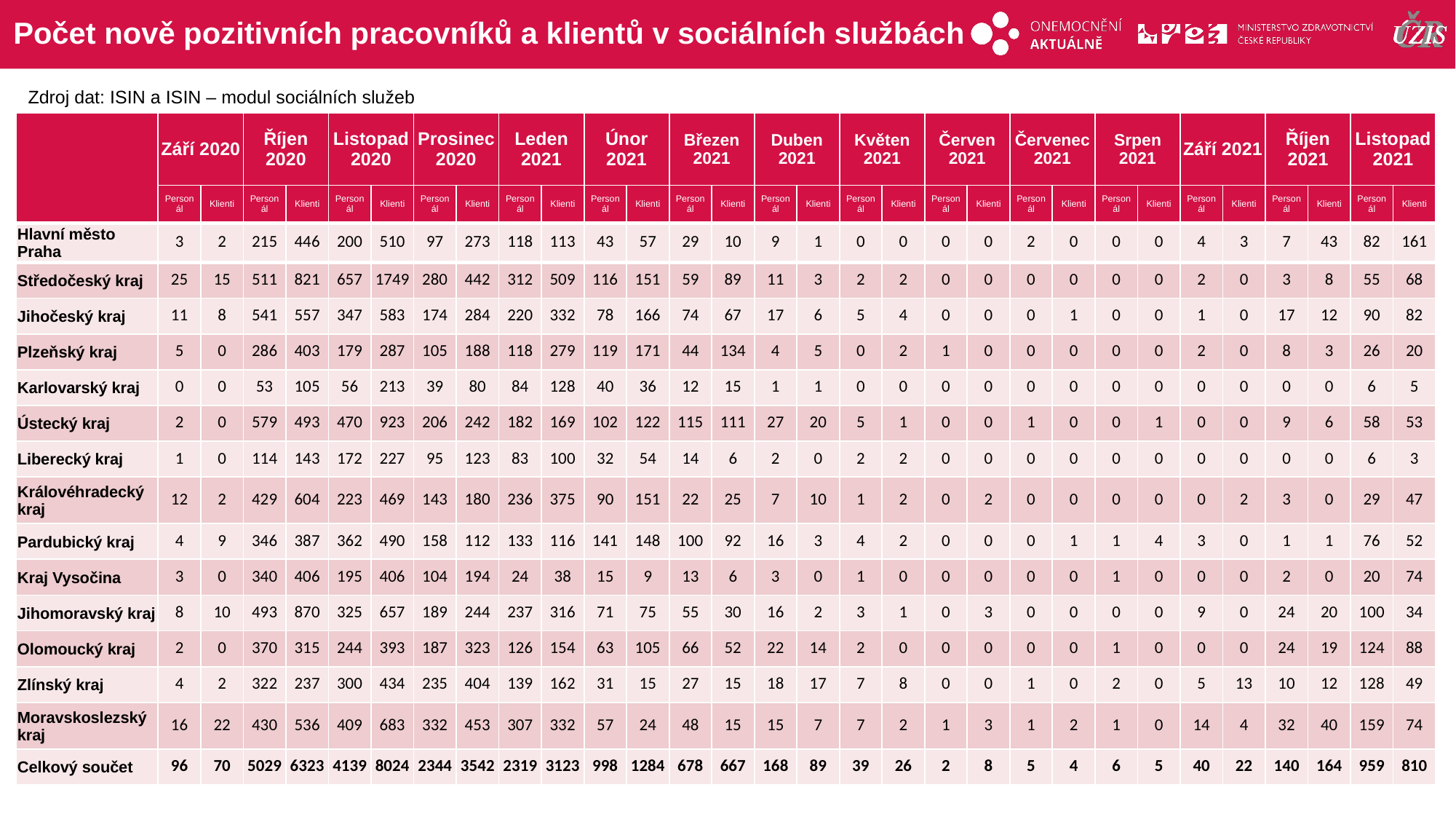

# Počet nově pozitivních pracovníků a klientů v sociálních službách
Zdroj dat: ISIN a ISIN – modul sociálních služeb
|  | Září 2020 |  | Říjen 2020 |  | Listopad 2020 |  | Prosinec 2020 |  | Leden 2021 |  | Únor 2021 |  | Březen 2021 |  | Duben 2021 |  | Květen 2021 |  | Červen 2021 |  | Červenec 2021 |  | Srpen 2021 |  | Září 2021 |  | Říjen 2021 |  | Listopad 2021 |  |
| --- | --- | --- | --- | --- | --- | --- | --- | --- | --- | --- | --- | --- | --- | --- | --- | --- | --- | --- | --- | --- | --- | --- | --- | --- | --- | --- | --- | --- | --- | --- |
|  | Personál | Klienti | Personál | Klienti | Personál | Klienti | Personál | Klienti | Personál | Klienti | Personál | Klienti | Personál | Klienti | Personál | Klienti | Personál | Klienti | Personál | Klienti | Personál | Klienti | Personál | Klienti | Personál | Klienti | Personál | Klienti | Personál | Klienti |
| Hlavní město Praha | 3 | 2 | 215 | 446 | 200 | 510 | 97 | 273 | 118 | 113 | 43 | 57 | 29 | 10 | 9 | 1 | 0 | 0 | 0 | 0 | 2 | 0 | 0 | 0 | 4 | 3 | 7 | 43 | 82 | 161 |
| Středočeský kraj | 25 | 15 | 511 | 821 | 657 | 1749 | 280 | 442 | 312 | 509 | 116 | 151 | 59 | 89 | 11 | 3 | 2 | 2 | 0 | 0 | 0 | 0 | 0 | 0 | 2 | 0 | 3 | 8 | 55 | 68 |
| Jihočeský kraj | 11 | 8 | 541 | 557 | 347 | 583 | 174 | 284 | 220 | 332 | 78 | 166 | 74 | 67 | 17 | 6 | 5 | 4 | 0 | 0 | 0 | 1 | 0 | 0 | 1 | 0 | 17 | 12 | 90 | 82 |
| Plzeňský kraj | 5 | 0 | 286 | 403 | 179 | 287 | 105 | 188 | 118 | 279 | 119 | 171 | 44 | 134 | 4 | 5 | 0 | 2 | 1 | 0 | 0 | 0 | 0 | 0 | 2 | 0 | 8 | 3 | 26 | 20 |
| Karlovarský kraj | 0 | 0 | 53 | 105 | 56 | 213 | 39 | 80 | 84 | 128 | 40 | 36 | 12 | 15 | 1 | 1 | 0 | 0 | 0 | 0 | 0 | 0 | 0 | 0 | 0 | 0 | 0 | 0 | 6 | 5 |
| Ústecký kraj | 2 | 0 | 579 | 493 | 470 | 923 | 206 | 242 | 182 | 169 | 102 | 122 | 115 | 111 | 27 | 20 | 5 | 1 | 0 | 0 | 1 | 0 | 0 | 1 | 0 | 0 | 9 | 6 | 58 | 53 |
| Liberecký kraj | 1 | 0 | 114 | 143 | 172 | 227 | 95 | 123 | 83 | 100 | 32 | 54 | 14 | 6 | 2 | 0 | 2 | 2 | 0 | 0 | 0 | 0 | 0 | 0 | 0 | 0 | 0 | 0 | 6 | 3 |
| Královéhradecký kraj | 12 | 2 | 429 | 604 | 223 | 469 | 143 | 180 | 236 | 375 | 90 | 151 | 22 | 25 | 7 | 10 | 1 | 2 | 0 | 2 | 0 | 0 | 0 | 0 | 0 | 2 | 3 | 0 | 29 | 47 |
| Pardubický kraj | 4 | 9 | 346 | 387 | 362 | 490 | 158 | 112 | 133 | 116 | 141 | 148 | 100 | 92 | 16 | 3 | 4 | 2 | 0 | 0 | 0 | 1 | 1 | 4 | 3 | 0 | 1 | 1 | 76 | 52 |
| Kraj Vysočina | 3 | 0 | 340 | 406 | 195 | 406 | 104 | 194 | 24 | 38 | 15 | 9 | 13 | 6 | 3 | 0 | 1 | 0 | 0 | 0 | 0 | 0 | 1 | 0 | 0 | 0 | 2 | 0 | 20 | 74 |
| Jihomoravský kraj | 8 | 10 | 493 | 870 | 325 | 657 | 189 | 244 | 237 | 316 | 71 | 75 | 55 | 30 | 16 | 2 | 3 | 1 | 0 | 3 | 0 | 0 | 0 | 0 | 9 | 0 | 24 | 20 | 100 | 34 |
| Olomoucký kraj | 2 | 0 | 370 | 315 | 244 | 393 | 187 | 323 | 126 | 154 | 63 | 105 | 66 | 52 | 22 | 14 | 2 | 0 | 0 | 0 | 0 | 0 | 1 | 0 | 0 | 0 | 24 | 19 | 124 | 88 |
| Zlínský kraj | 4 | 2 | 322 | 237 | 300 | 434 | 235 | 404 | 139 | 162 | 31 | 15 | 27 | 15 | 18 | 17 | 7 | 8 | 0 | 0 | 1 | 0 | 2 | 0 | 5 | 13 | 10 | 12 | 128 | 49 |
| Moravskoslezský kraj | 16 | 22 | 430 | 536 | 409 | 683 | 332 | 453 | 307 | 332 | 57 | 24 | 48 | 15 | 15 | 7 | 7 | 2 | 1 | 3 | 1 | 2 | 1 | 0 | 14 | 4 | 32 | 40 | 159 | 74 |
| Celkový součet | 96 | 70 | 5029 | 6323 | 4139 | 8024 | 2344 | 3542 | 2319 | 3123 | 998 | 1284 | 678 | 667 | 168 | 89 | 39 | 26 | 2 | 8 | 5 | 4 | 6 | 5 | 40 | 22 | 140 | 164 | 959 | 810 |